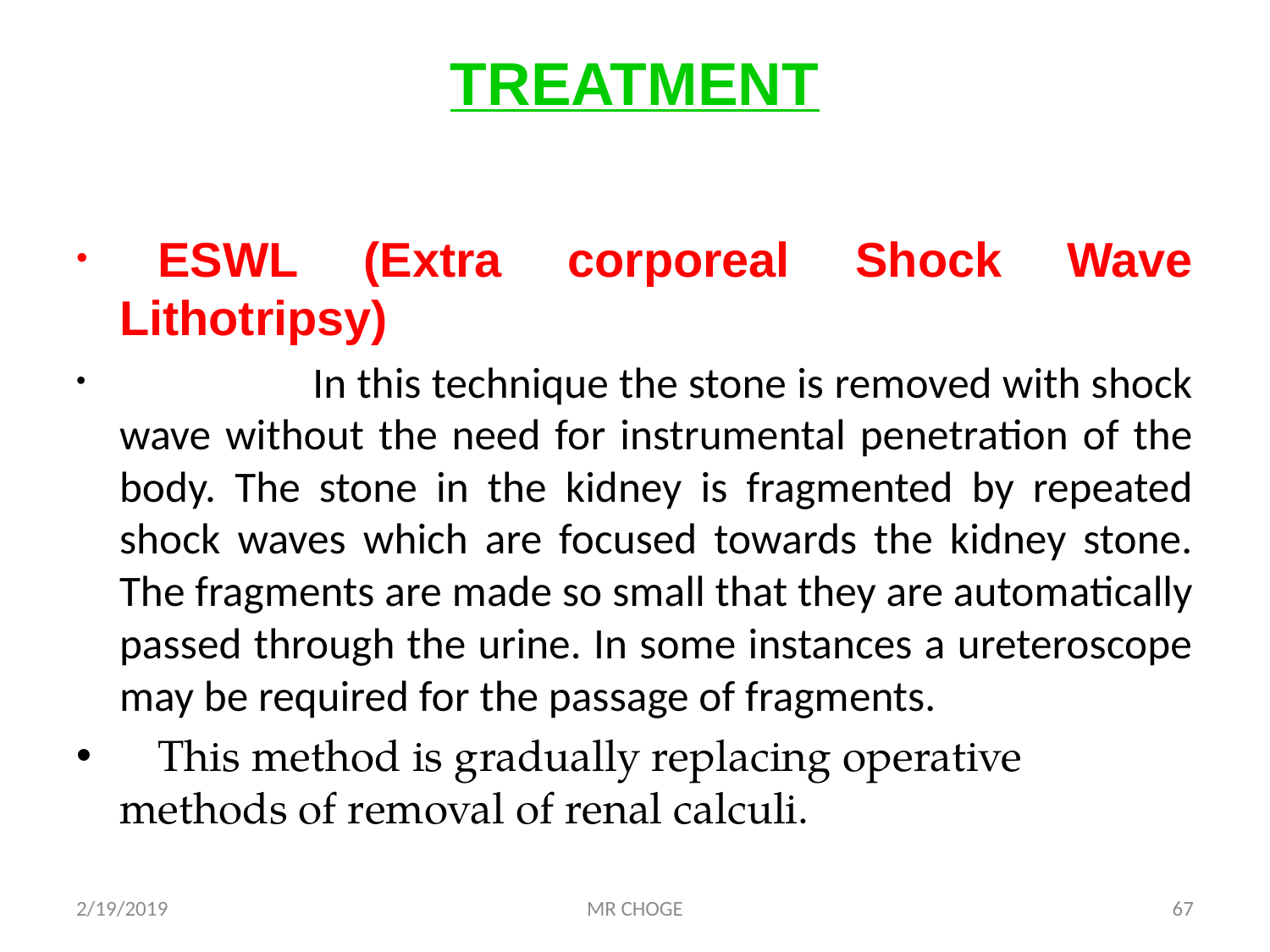

# TREATMENT
	ESWL (Extra corporeal Shock Wave Lithotripsy)
                             In this technique the stone is removed with shock wave without the need for instrumental penetration of the body. The stone in the kidney is fragmented by repeated shock waves which are focused towards the kidney stone. The fragments are made so small that they are automatically passed through the urine. In some instances a ureteroscope may be required for the passage of fragments.
	This method is gradually replacing operative methods of removal of renal calculi.

2/19/2019
MR CHOGE
67